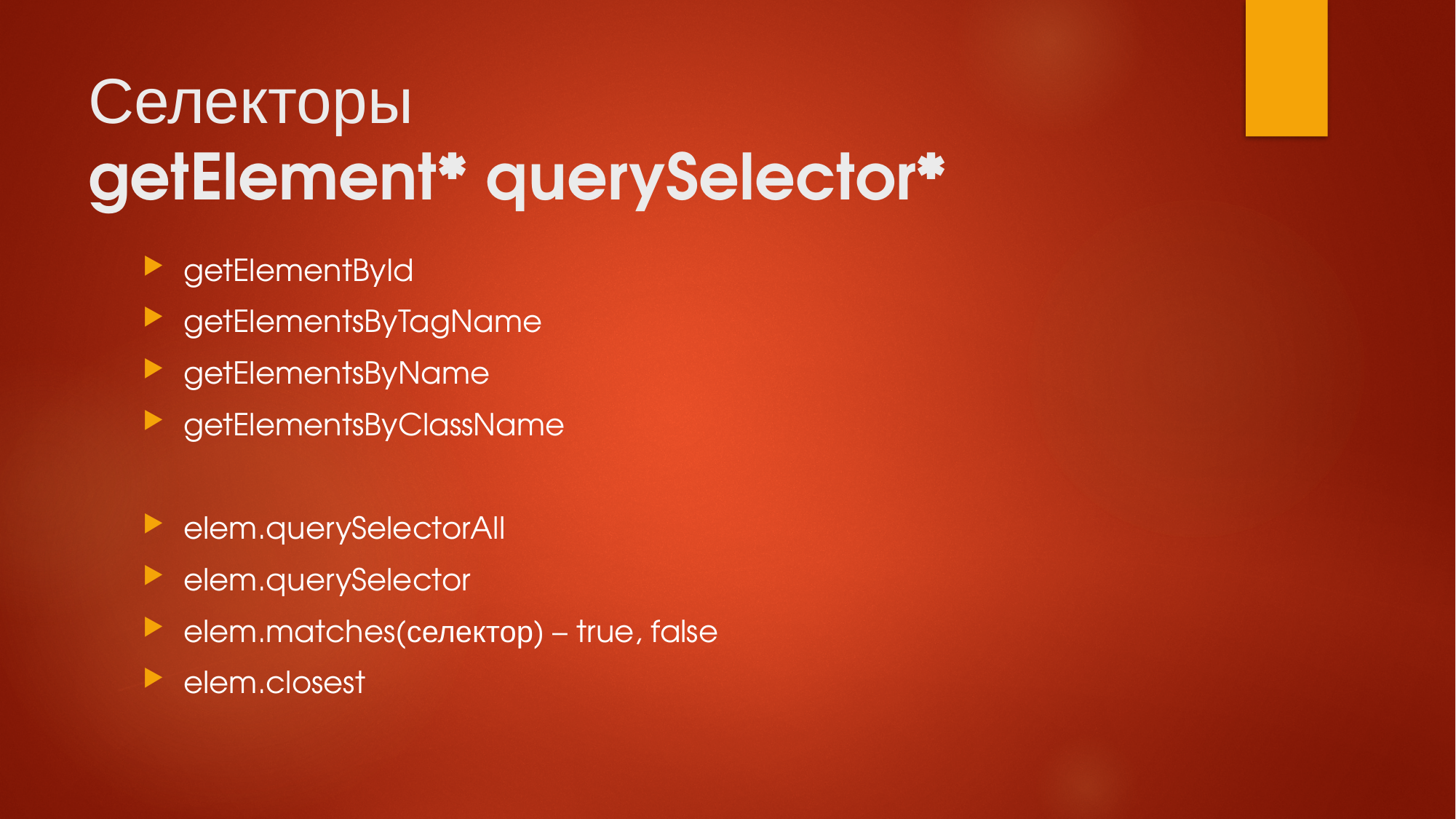

# Селекторы getElement* querySelector*
getElementById
getElementsByTagName
getElementsByName
getElementsByClassName

elem.querySelectorAll
elem.querySelector
elem.matches(селектор) – true, false
elem.closest